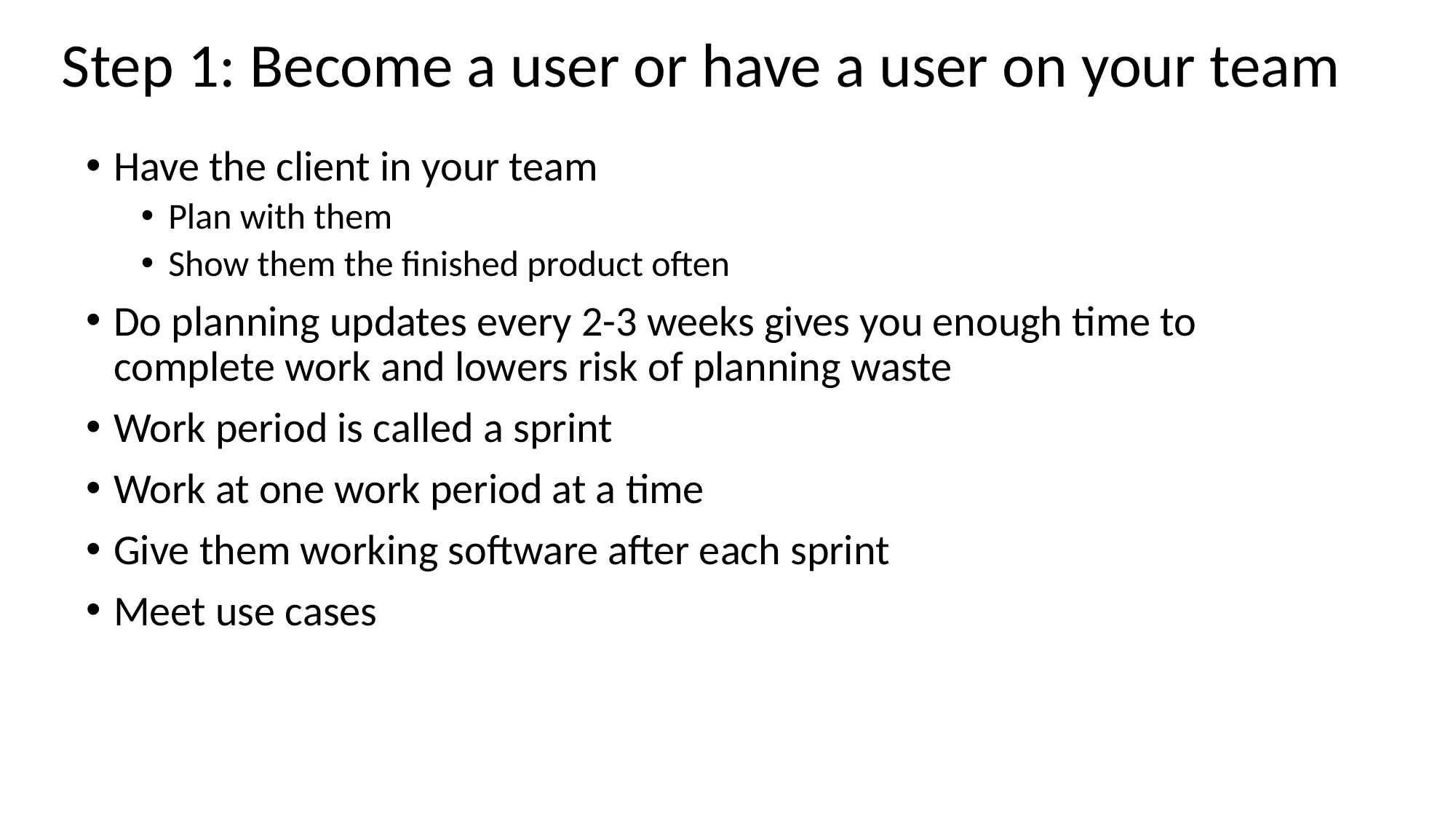

# Step 1: Become a user or have a user on your team
Have the client in your team
Plan with them
Show them the finished product often
Do planning updates every 2-3 weeks gives you enough time to complete work and lowers risk of planning waste
Work period is called a sprint
Work at one work period at a time
Give them working software after each sprint
Meet use cases